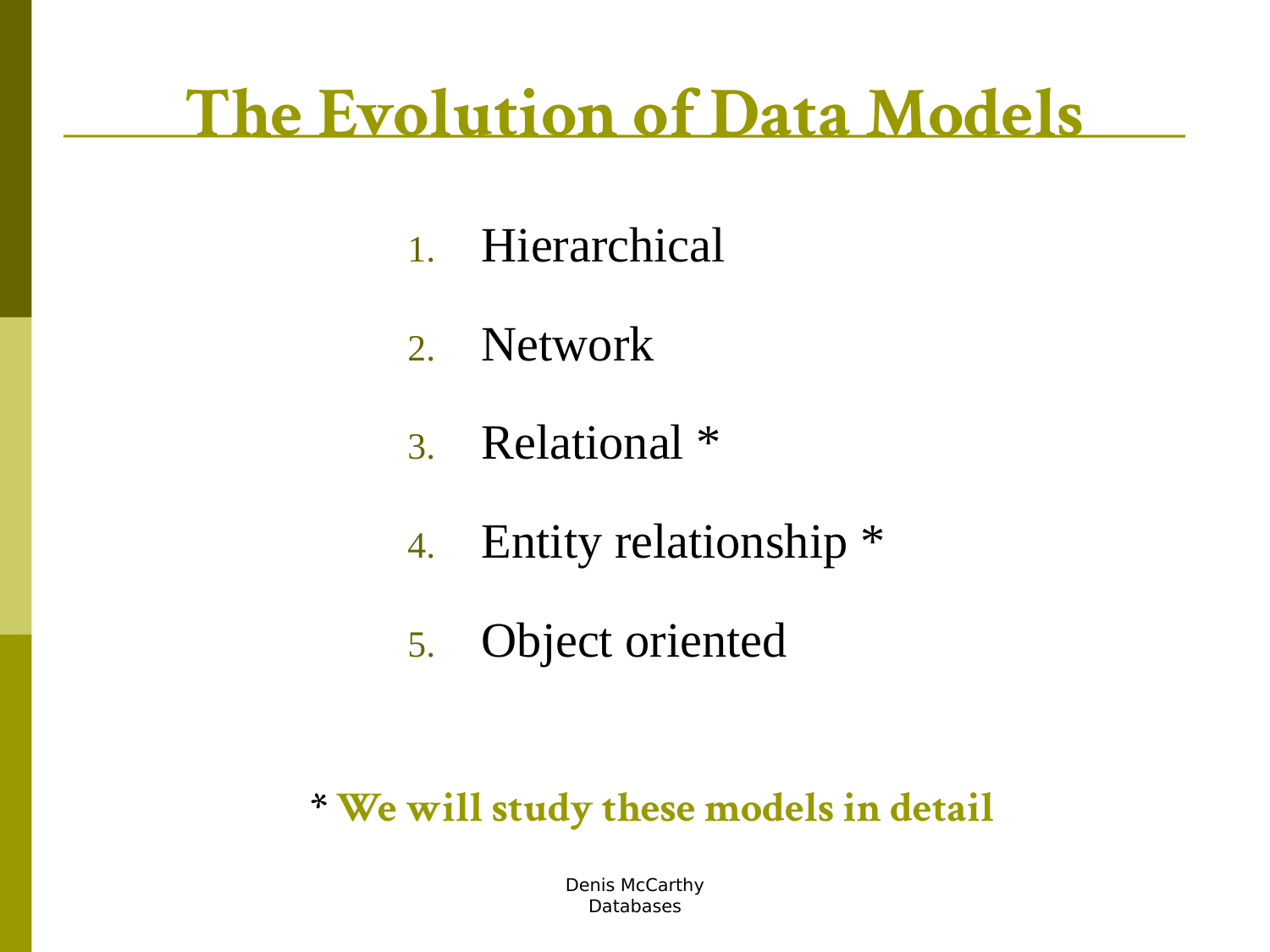

# The Evolution of Data Models
Hierarchical
Network
Relational *
Entity relationship *
Object oriented

* We will study these models in detail
Denis McCarthy
Databases